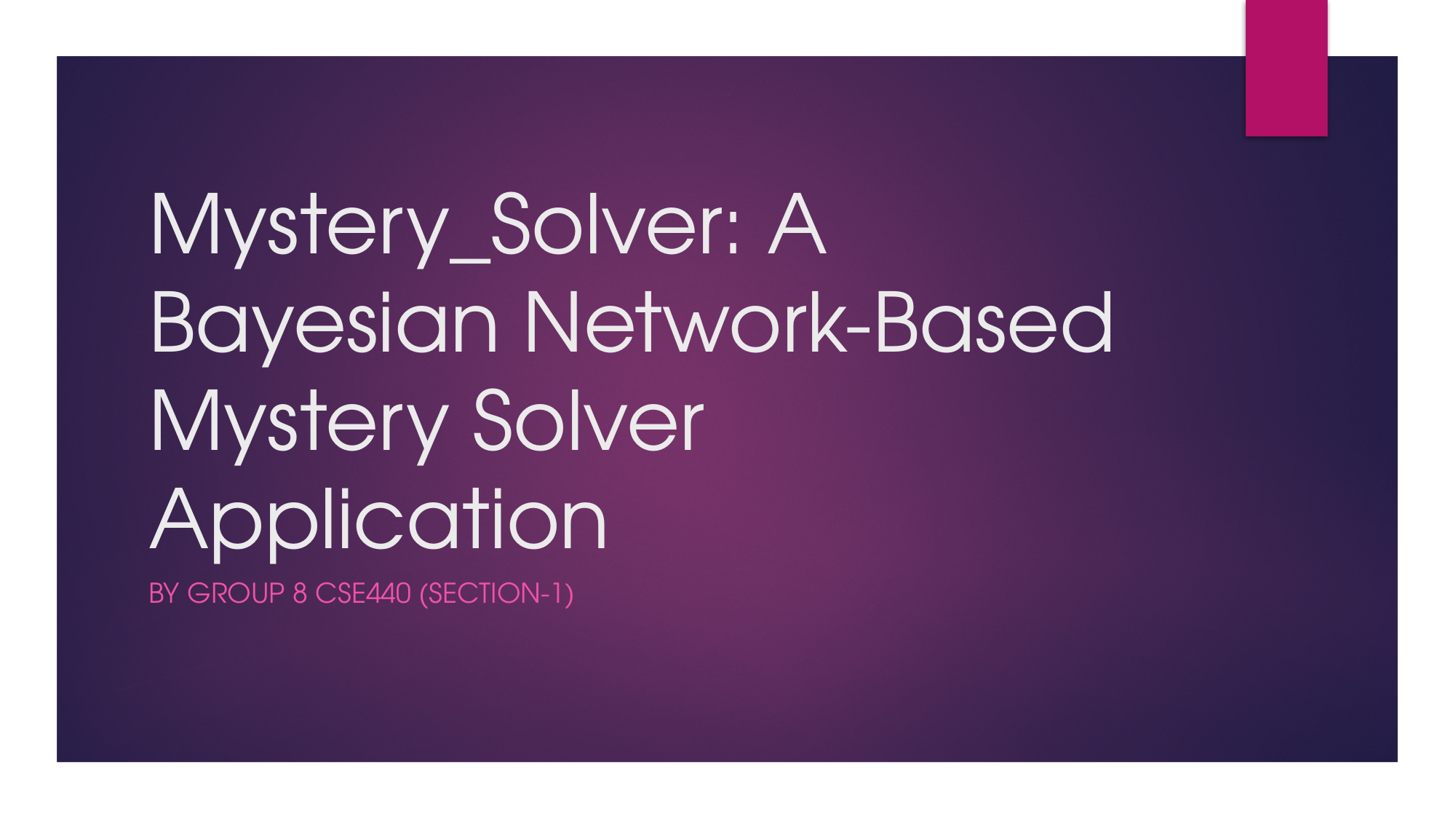

# Mystery_Solver: A Bayesian Network-Based Mystery Solver Application
By Group 8 CSE440 (Section-1)